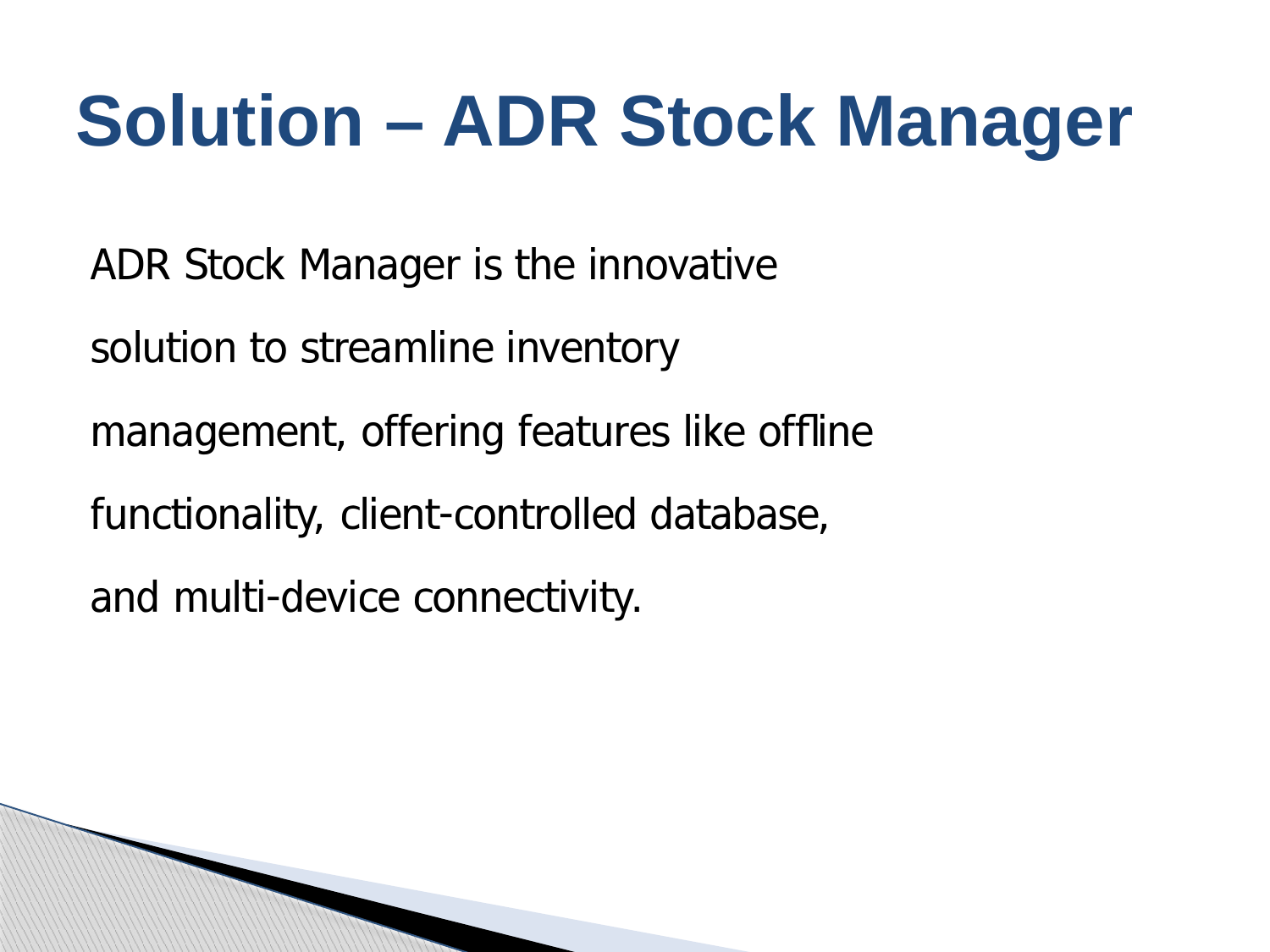

# Solution – ADR Stock Manager
ADR Stock Manager is the innovative
solution to streamline inventory
management, offering features like offline
functionality, client-controlled database,
and multi-device connectivity.